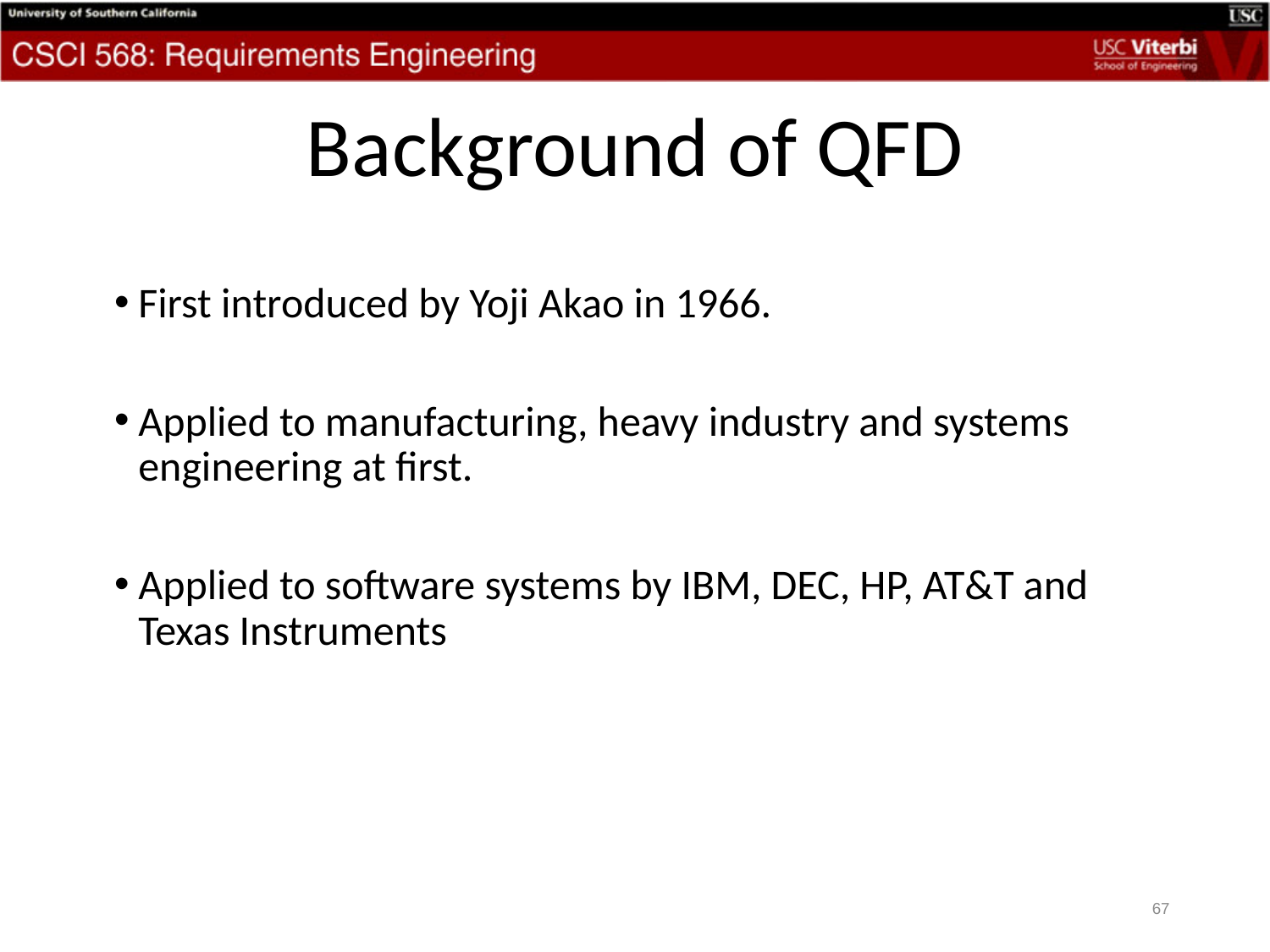

# Background of QFD
First introduced by Yoji Akao in 1966.

Applied to manufacturing, heavy industry and systems engineering at first.

Applied to software systems by IBM, DEC, HP, AT&T and Texas Instruments
67